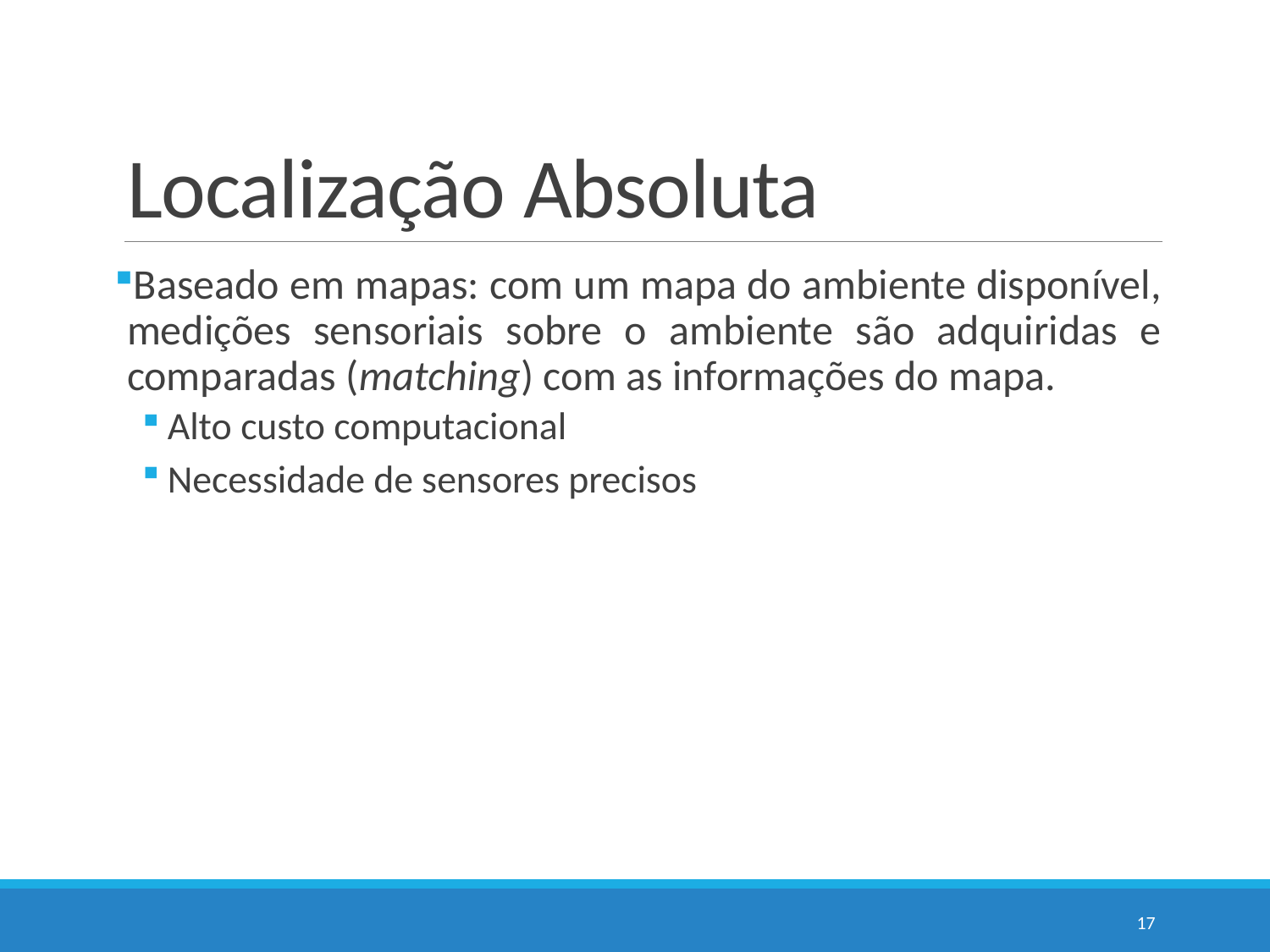

# Localização Absoluta
Baseado em mapas: com um mapa do ambiente disponível, medições sensoriais sobre o ambiente são adquiridas e comparadas (matching) com as informações do mapa.
Alto custo computacional
Necessidade de sensores precisos
17